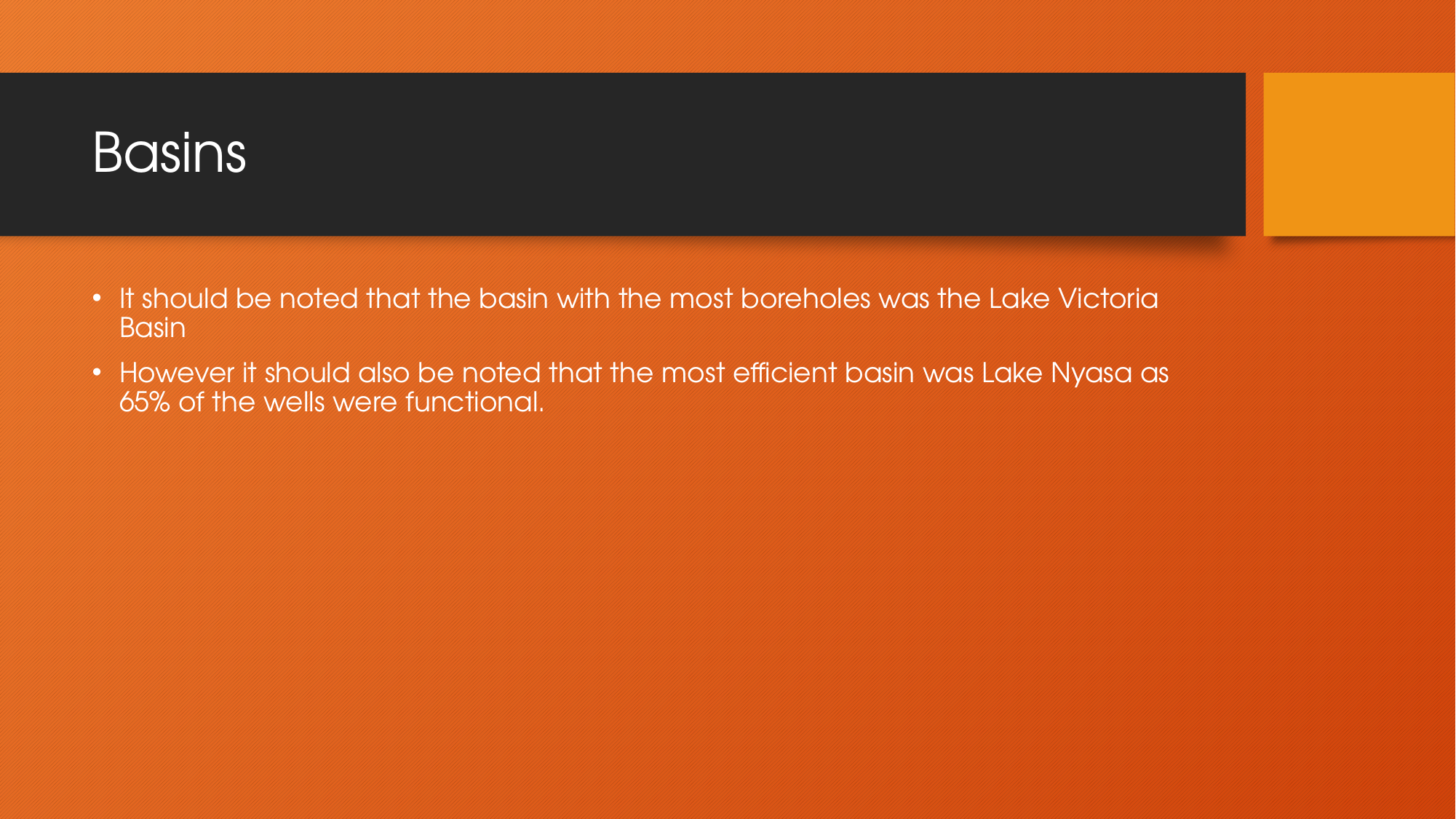

# Basins
It should be noted that the basin with the most boreholes was the Lake Victoria Basin
However it should also be noted that the most efficient basin was Lake Nyasa as 65% of the wells were functional.